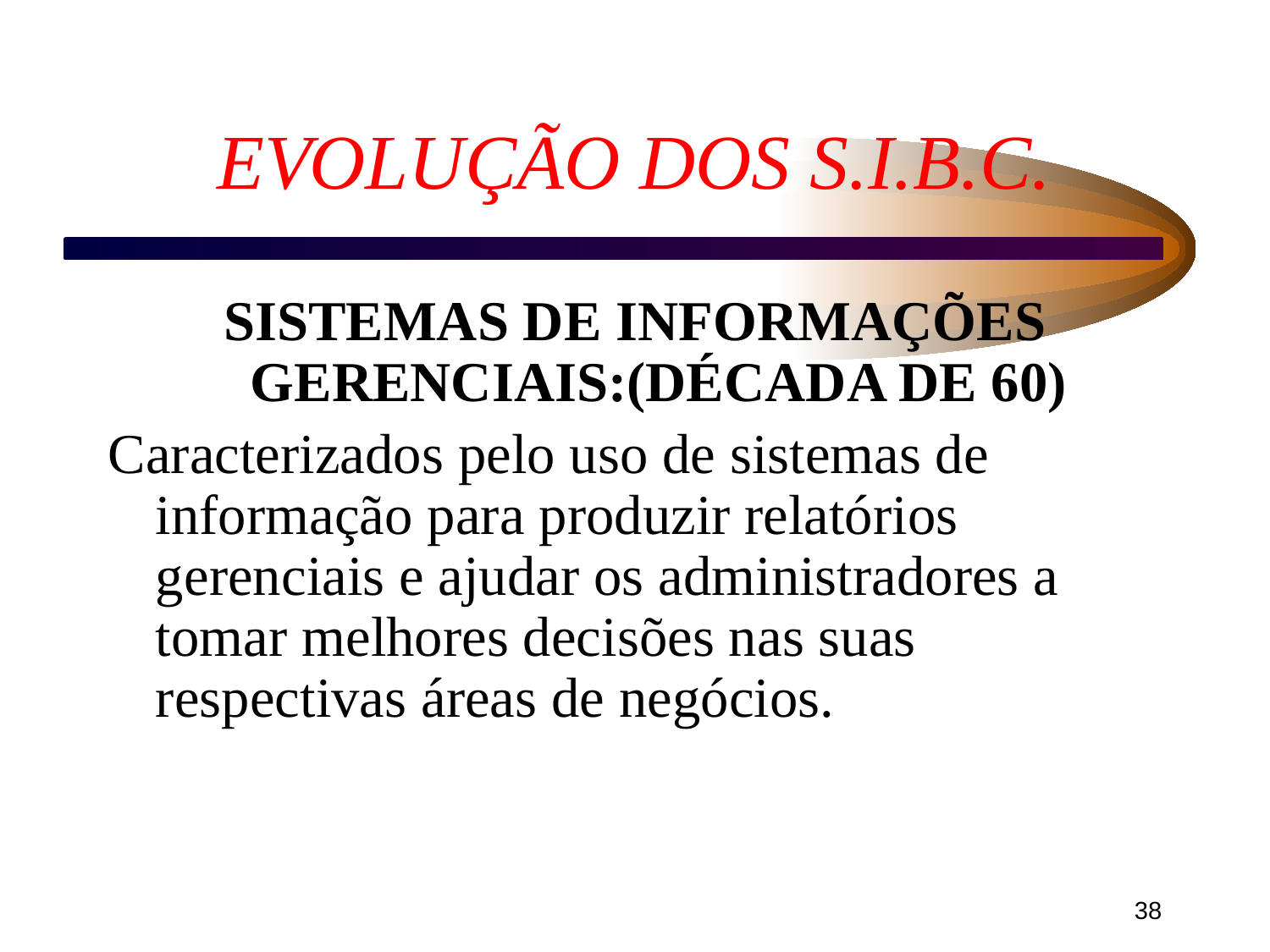

# EVOLUÇÃO DOS S.I.B.C.
SISTEMAS DE INFORMAÇÕES GERENCIAIS:(DÉCADA DE 60)
Caracterizados pelo uso de sistemas de informação para produzir relatórios gerenciais e ajudar os administradores a tomar melhores decisões nas suas respectivas áreas de negócios.

38